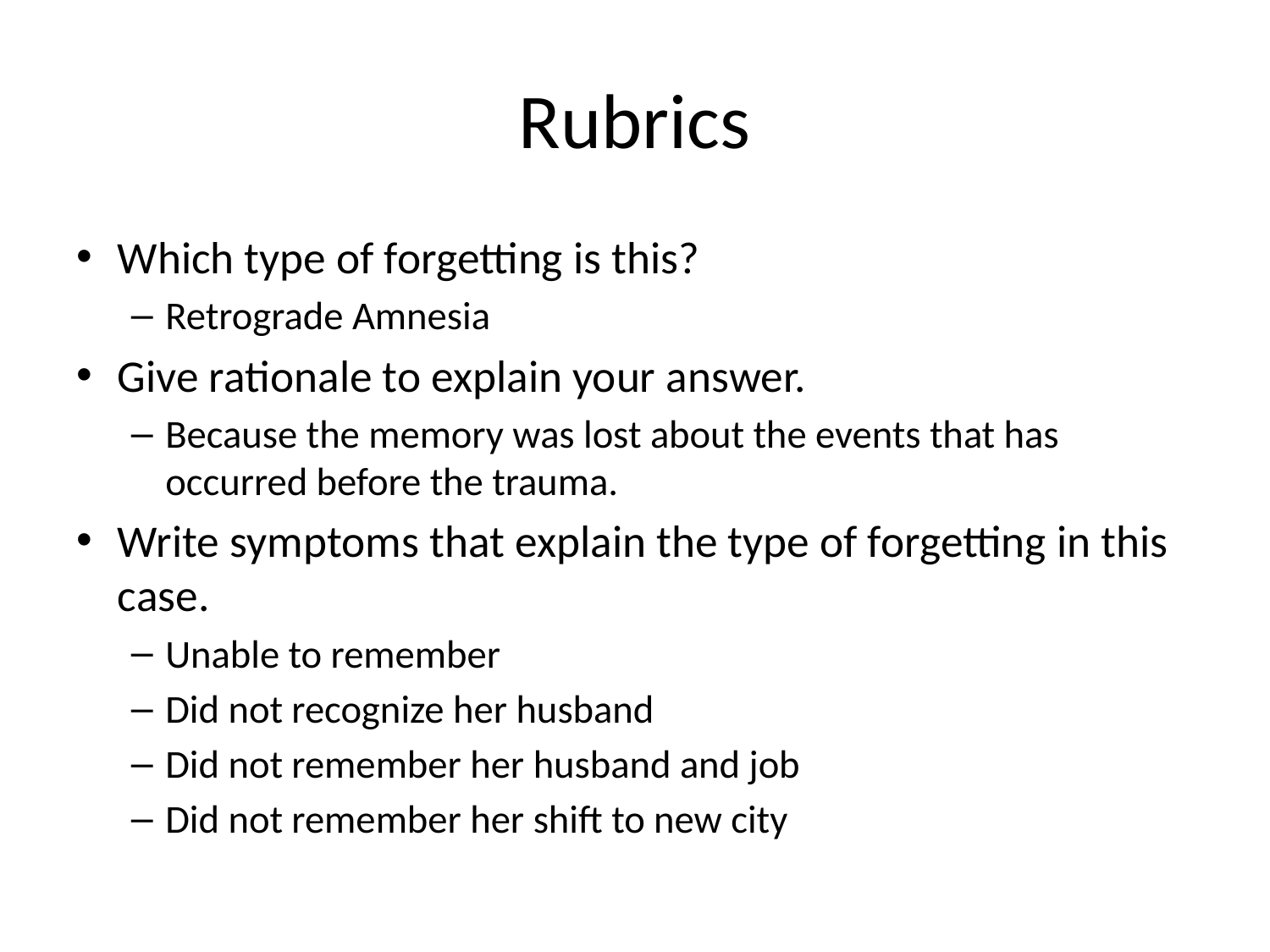

# Rubrics
Which type of forgetting is this?
Retrograde Amnesia
Give rationale to explain your answer.
Because the memory was lost about the events that has occurred before the trauma.
Write symptoms that explain the type of forgetting in this case.
Unable to remember
Did not recognize her husband
Did not remember her husband and job
Did not remember her shift to new city